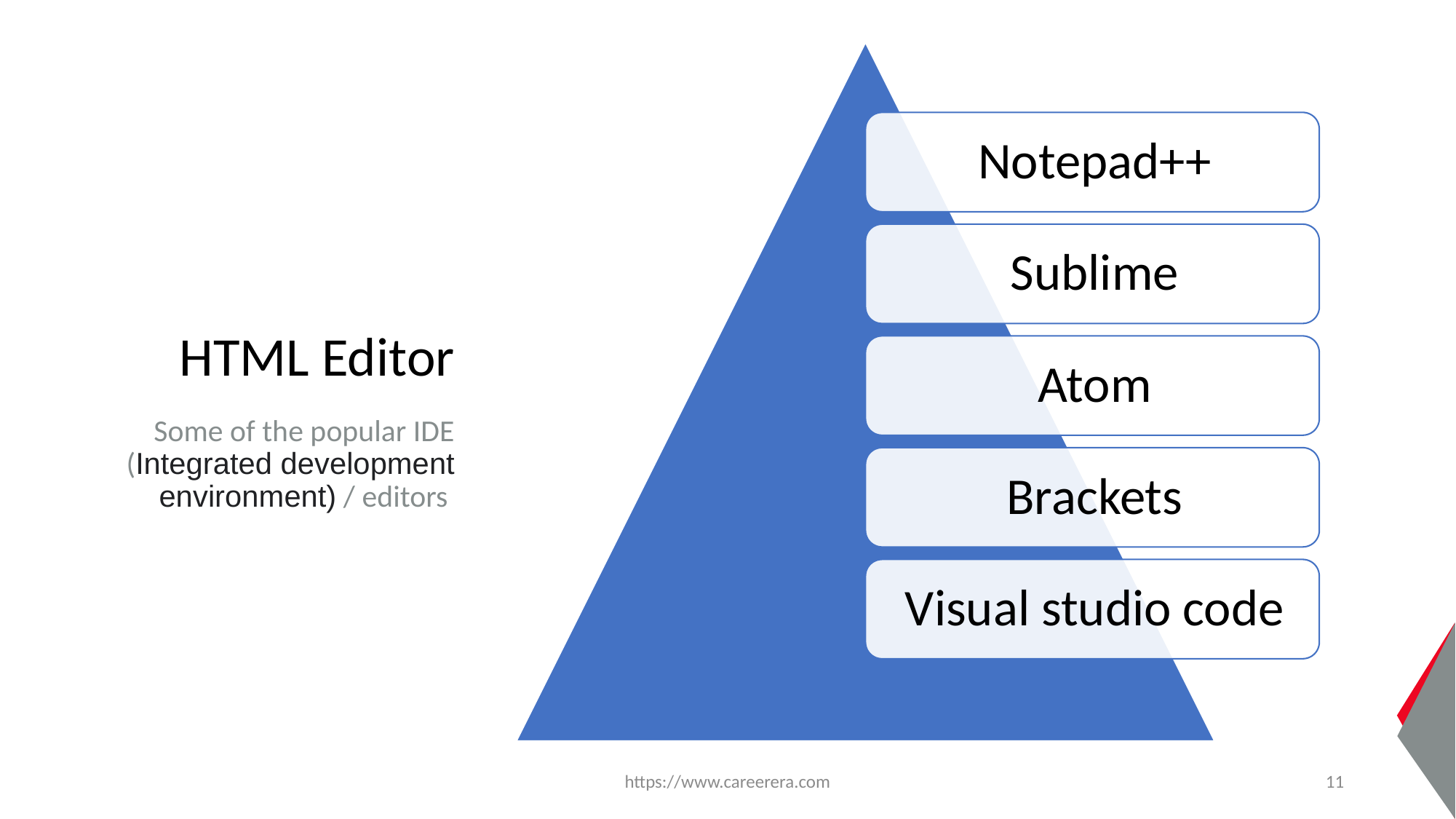

Notepad++
Sublime
Atom
Brackets
Visual studio code
# HTML Editor
Some of the popular IDE (Integrated development environment) / editors
https://www.careerera.com
11